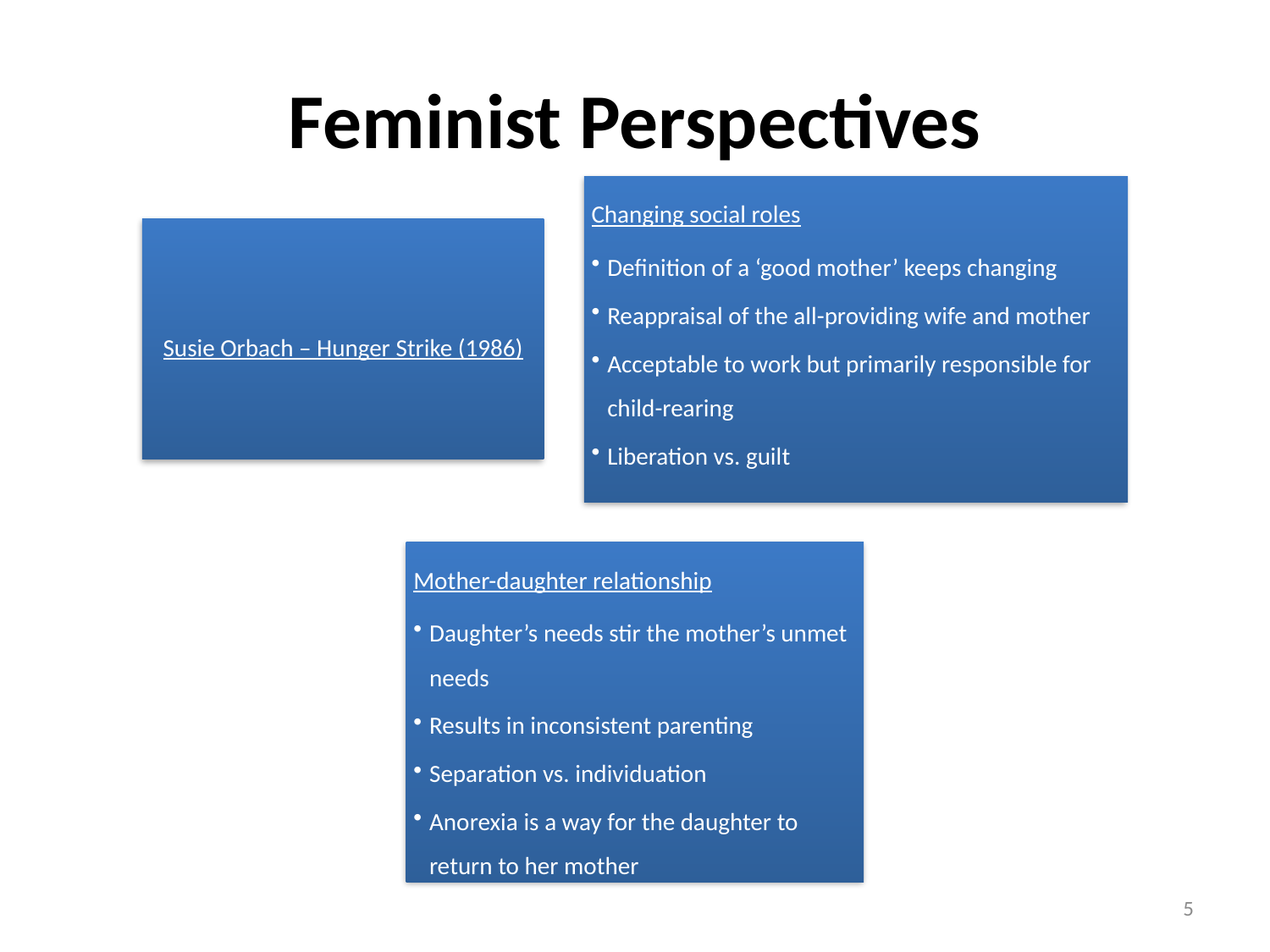

# Feminist Perspectives
Susie Orbach – Hunger Strike (1986)
Changing social roles
Definition of a ‘good mother’ keeps changing
Reappraisal of the all-providing wife and mother
Acceptable to work but primarily responsible for child-rearing
Liberation vs. guilt
Mother-daughter relationship
Daughter’s needs stir the mother’s unmet needs
Results in inconsistent parenting
Separation vs. individuation
Anorexia is a way for the daughter to return to her mother
5